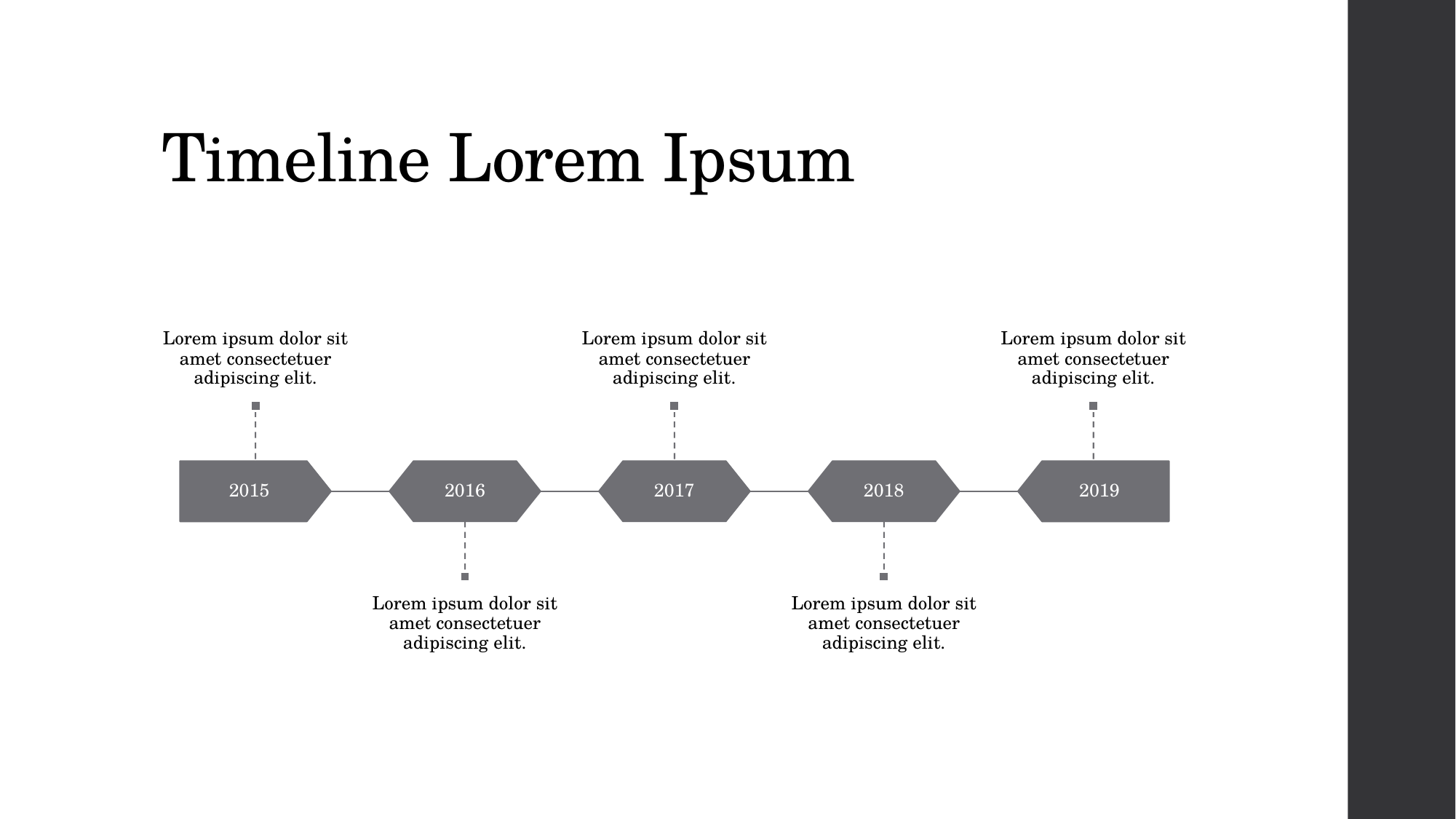

# Timeline Lorem Ipsum
2015
Lorem ipsum dolor sit amet consectetuer adipiscing elit.
2016
Lorem ipsum dolor sit amet consectetuer adipiscing elit.
2017
Lorem ipsum dolor sit amet consectetuer adipiscing elit.
2018
Lorem ipsum dolor sit amet consectetuer adipiscing elit.
2019
Lorem ipsum dolor sit amet consectetuer adipiscing elit.